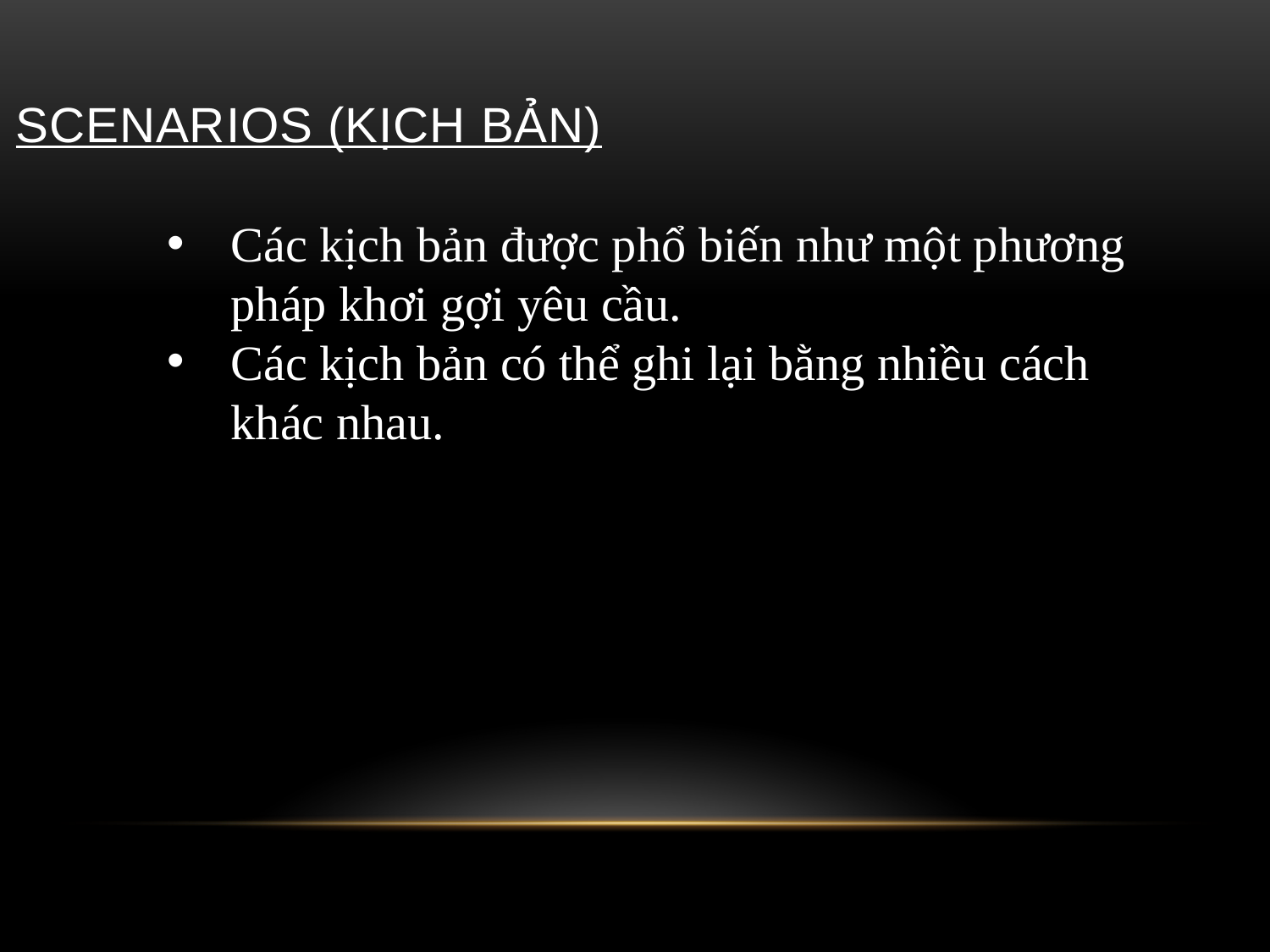

# Scenarios (Kịch Bản)
Các kịch bản được phổ biến như một phương pháp khơi gợi yêu cầu.
Các kịch bản có thể ghi lại bằng nhiều cách khác nhau.